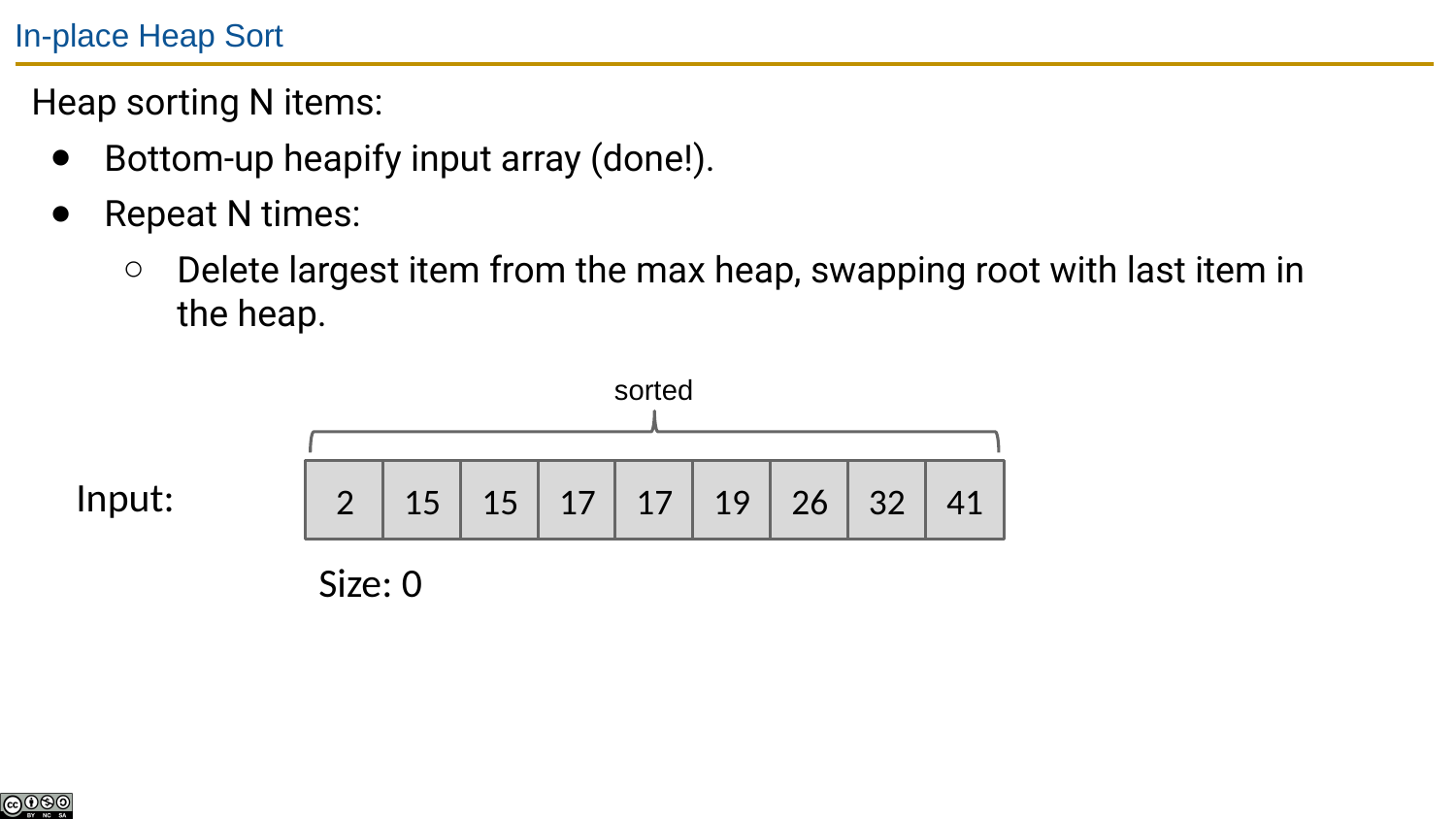

# In-place Heap Sort
Heap sorting N items:
Bottom-up heapify input array (done!).
Repeat N times:
Delete largest item from the max heap, swapping root with last item in the heap.

sorted
Input:
2
15
15
17
17
19
26
32
41
Size: 0